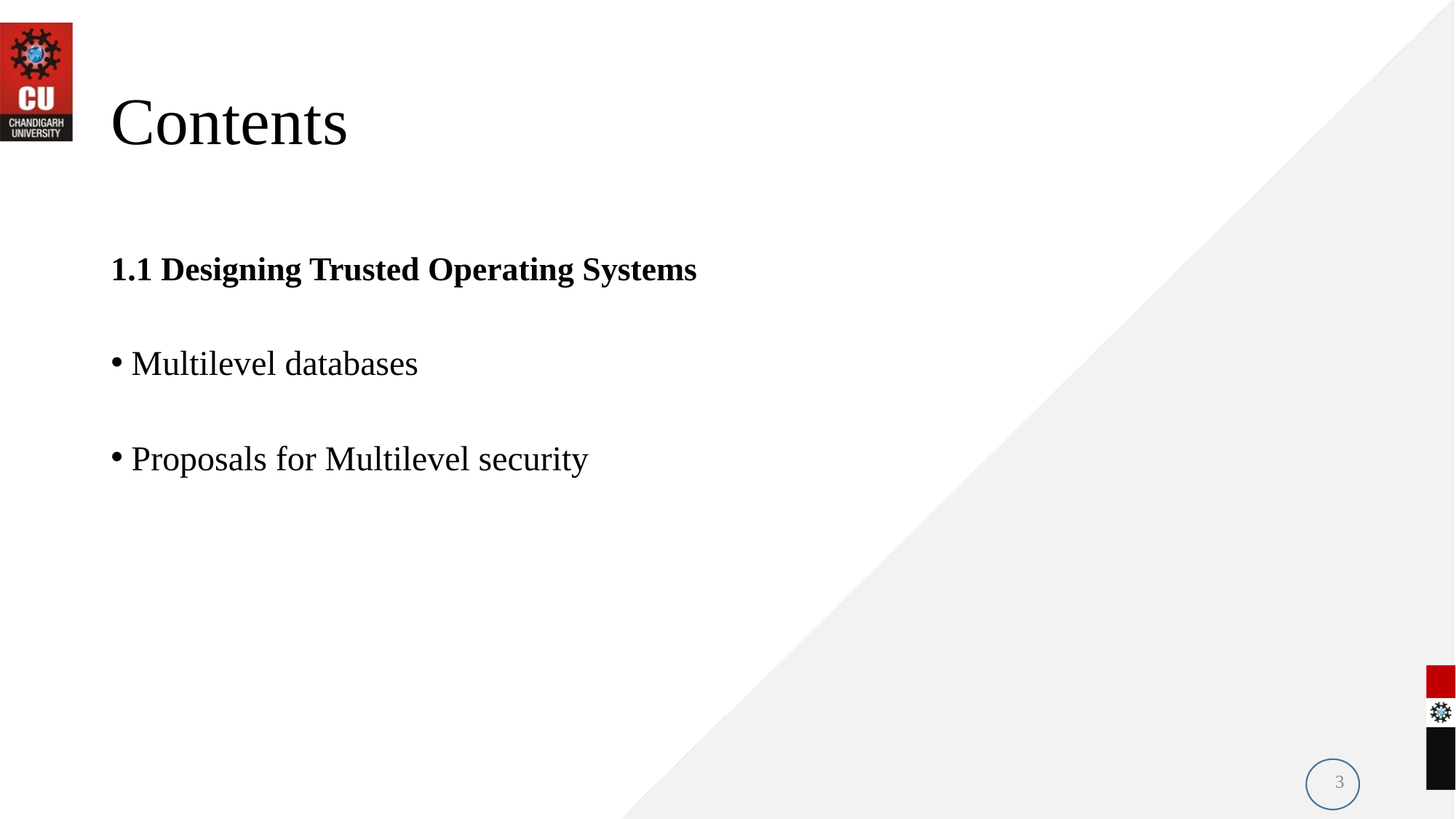

# Contents
1.1 Designing Trusted Operating Systems
Multilevel databases
Proposals for Multilevel security
3